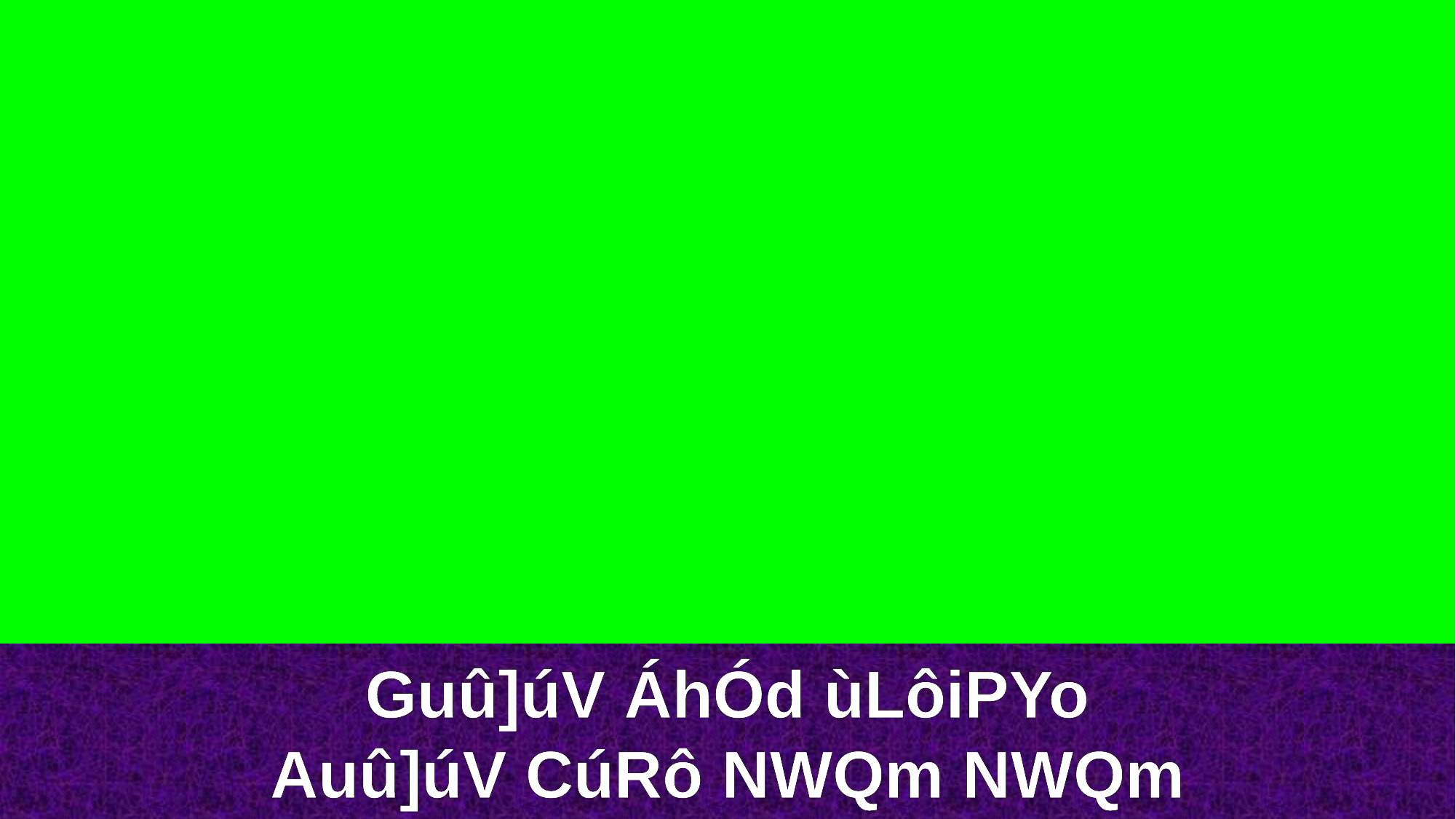

Guû]úV ÁhÓd ùLôiPYo
Auû]úV CúRô NWQm NWQm